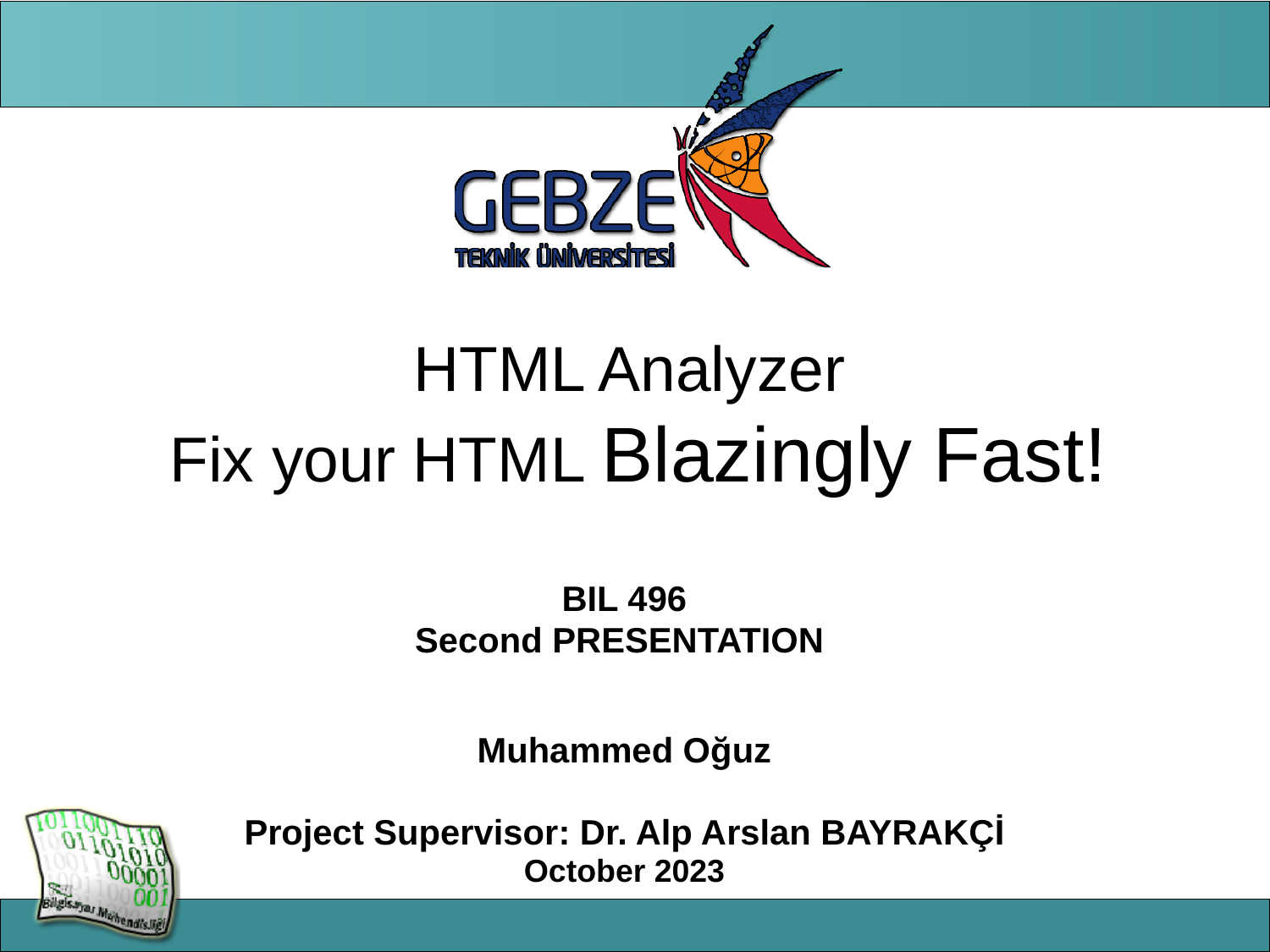

# HTML Analyzer Fix your HTML Blazingly Fast!

BIL 496
Second PRESENTATION

Muhammed Oğuz

Project Supervisor: Dr. Alp Arslan BAYRAKÇİ
October 2023